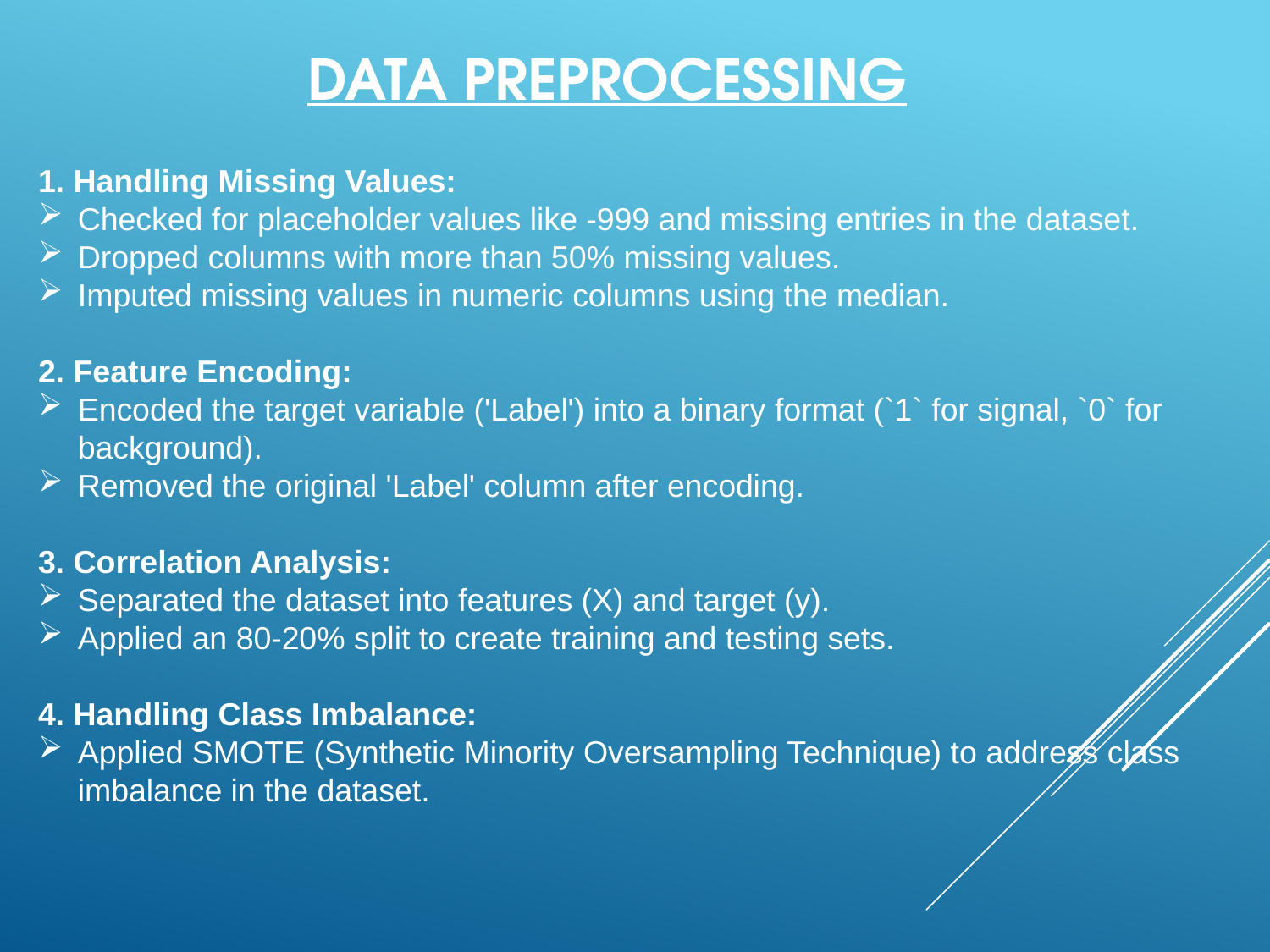

# Data Preprocessing
1. Handling Missing Values:
Checked for placeholder values like -999 and missing entries in the dataset.
Dropped columns with more than 50% missing values.
Imputed missing values in numeric columns using the median.

2. Feature Encoding:
Encoded the target variable ('Label') into a binary format (`1` for signal, `0` for background).
Removed the original 'Label' column after encoding.

3. Correlation Analysis:
Separated the dataset into features (X) and target (y).
Applied an 80-20% split to create training and testing sets.

4. Handling Class Imbalance:
Applied SMOTE (Synthetic Minority Oversampling Technique) to address class imbalance in the dataset.